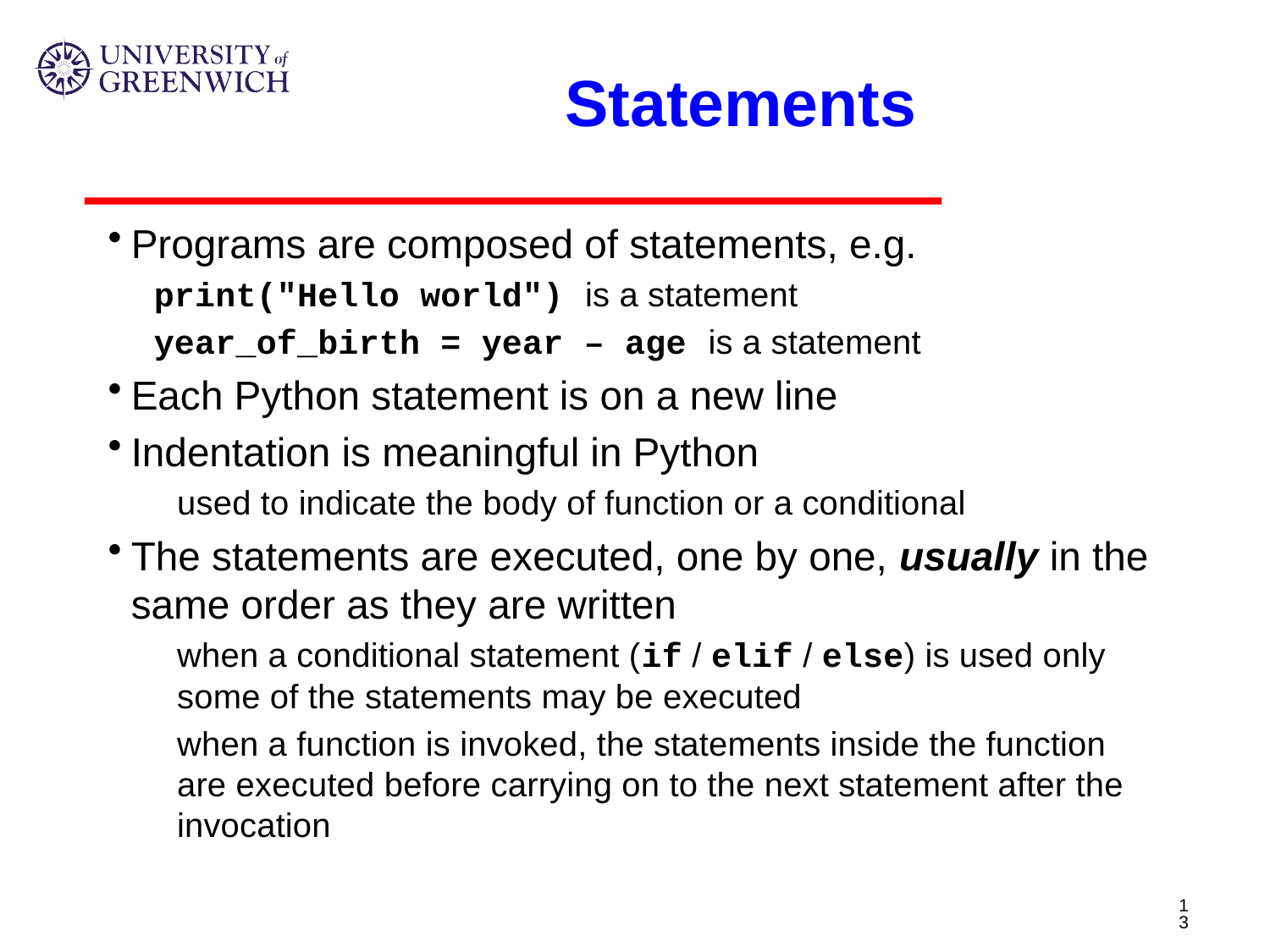

# Statements
Programs are composed of statements, e.g.
print("Hello world") is a statement
year_of_birth = year – age is a statement
Each Python statement is on a new line
Indentation is meaningful in Python
used to indicate the body of function or a conditional
The statements are executed, one by one, usually in the same order as they are written
when a conditional statement (if / elif / else) is used only some of the statements may be executed
when a function is invoked, the statements inside the function are executed before carrying on to the next statement after the invocation

13